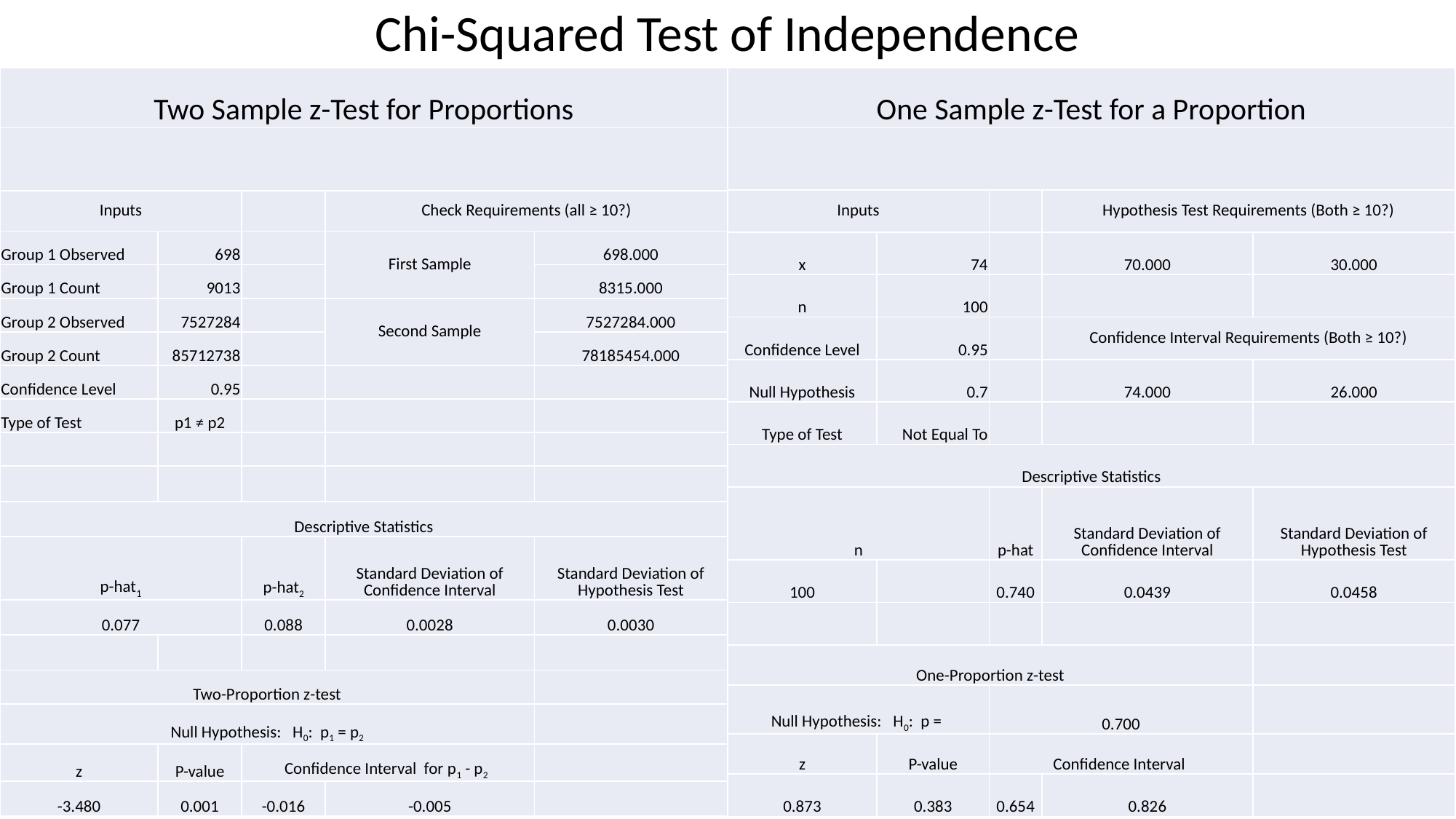

# Chi-Squared Test of Independence
| One Sample z-Test for a Proportion |  |  |  |  |
| --- | --- | --- | --- | --- |
|  |  |  |  |  |
| Inputs |  |  | Hypothesis Test Requirements (Both ≥ 10?) |  |
| x | 74 |  | 70.000 | 30.000 |
| n | 100 |  |  |  |
| Confidence Level | 0.95 |  | Confidence Interval Requirements (Both ≥ 10?) |  |
| Null Hypothesis | 0.7 |  | 74.000 | 26.000 |
| Type of Test | Not Equal To |  |  |  |
| Descriptive Statistics |  |  |  |  |
| n |  | p-hat | Standard Deviation of Confidence Interval | Standard Deviation of Hypothesis Test |
| 100 |  | 0.740 | 0.0439 | 0.0458 |
|  |  |  |  |  |
| One-Proportion z-test |  |  |  |  |
| Null Hypothesis: H0: p = |  | 0.700 |  |  |
| z | P-value | Confidence Interval |  |  |
| 0.873 | 0.383 | 0.654 | 0.826 |  |
| Two Sample z-Test for Proportions |  |  |  |  |
| --- | --- | --- | --- | --- |
|  |  |  |  |  |
| Inputs |  |  | Check Requirements (all ≥ 10?) |  |
| Group 1 Observed | 698 |  | First Sample | 698.000 |
| Group 1 Count | 9013 |  |  | 8315.000 |
| Group 2 Observed | 7527284 |  | Second Sample | 7527284.000 |
| Group 2 Count | 85712738 |  |  | 78185454.000 |
| Confidence Level | 0.95 |  |  |  |
| Type of Test | p1 ≠ p2 |  |  |  |
|  |  |  |  |  |
|  |  |  |  |  |
| Descriptive Statistics |  |  |  |  |
| p-hat1 |  | p-hat2 | Standard Deviation of Confidence Interval | Standard Deviation of Hypothesis Test |
| 0.077 |  | 0.088 | 0.0028 | 0.0030 |
|  |  |  |  |  |
| Two-Proportion z-test |  |  |  |  |
| Null Hypothesis: H0: p1 = p2 |  |  |  |  |
| z | P-value | Confidence Interval for p1 - p2 |  |  |
| -3.480 | 0.001 | -0.016 | -0.005 |  |